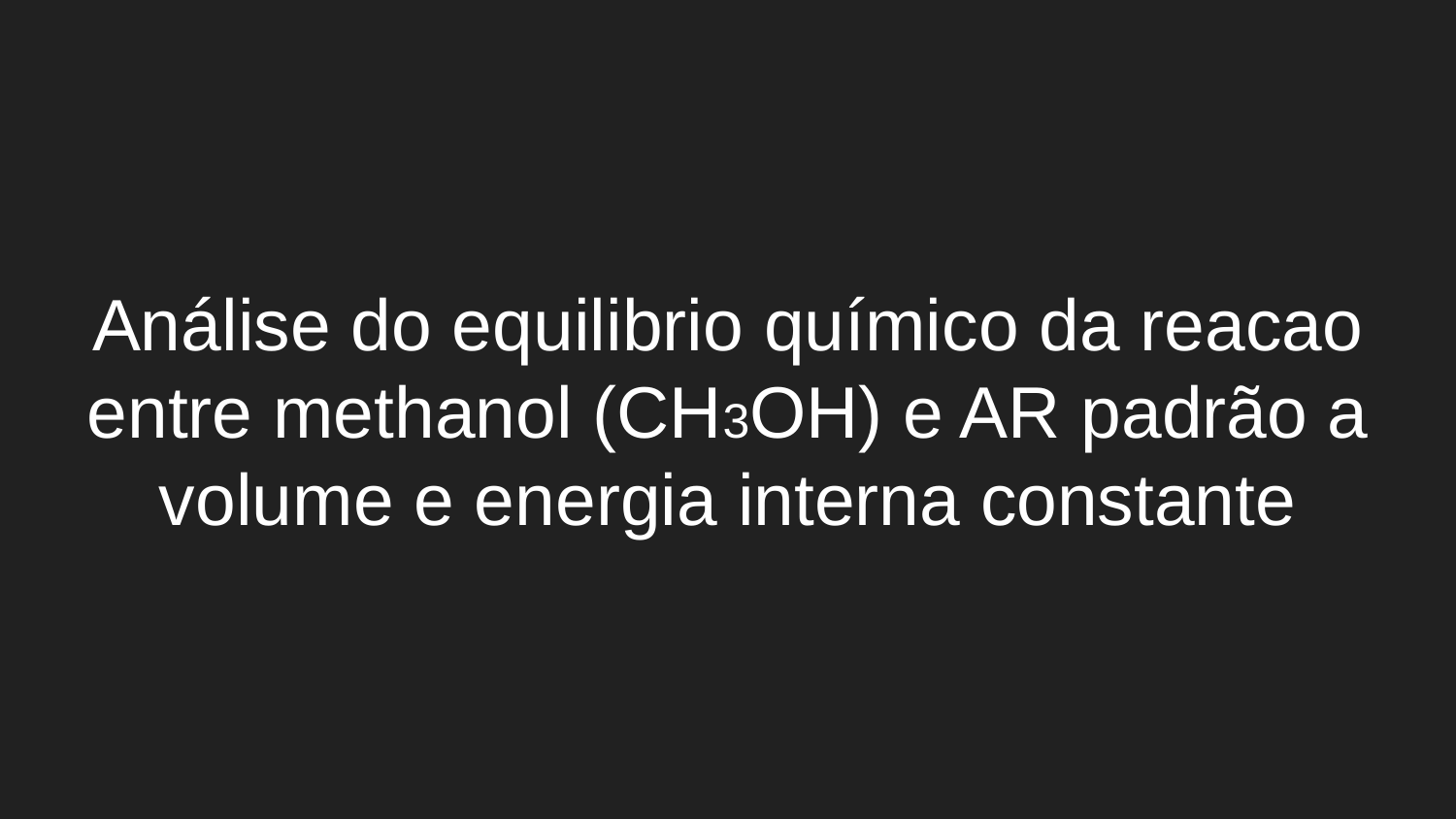

# Análise do equilibrio químico da reacao entre methanol (CH3OH) e AR padrão a volume e energia interna constante